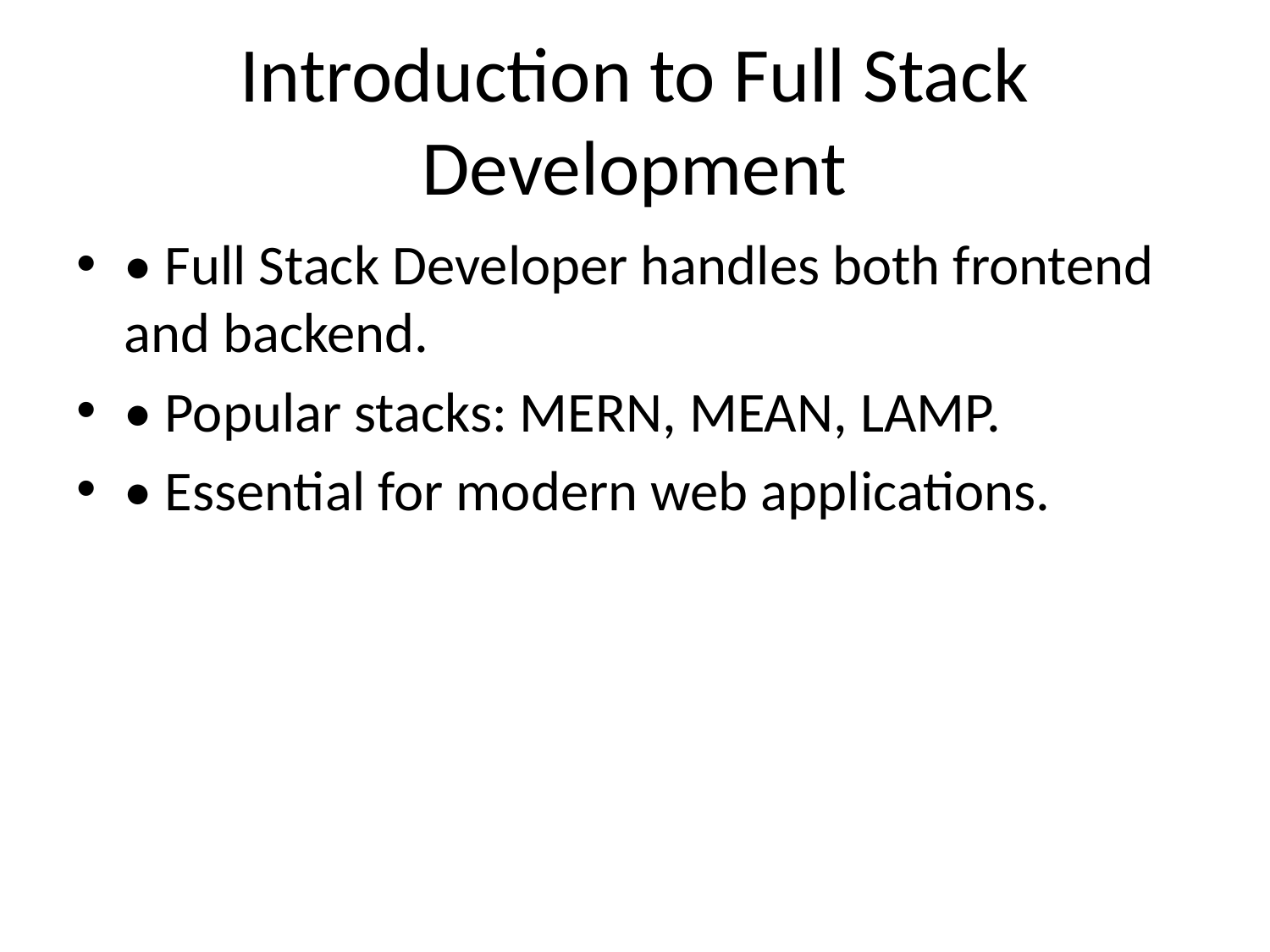

# Introduction to Full Stack Development
• Full Stack Developer handles both frontend and backend.
• Popular stacks: MERN, MEAN, LAMP.
• Essential for modern web applications.